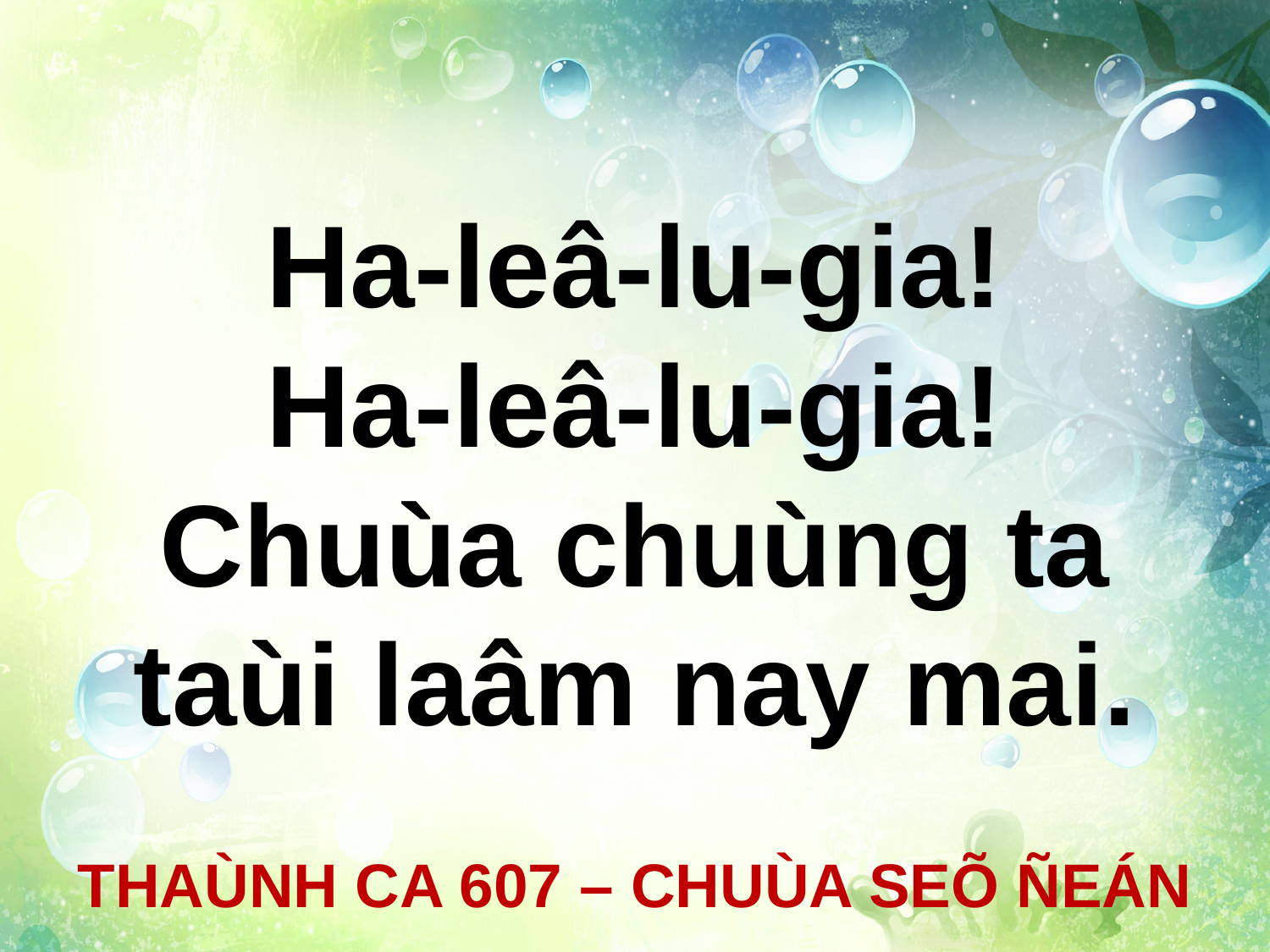

Ha-leâ-lu-gia!
Ha-leâ-lu-gia!
Chuùa chuùng ta
taùi laâm nay mai.
THAÙNH CA 607 – CHUÙA SEÕ ÑEÁN